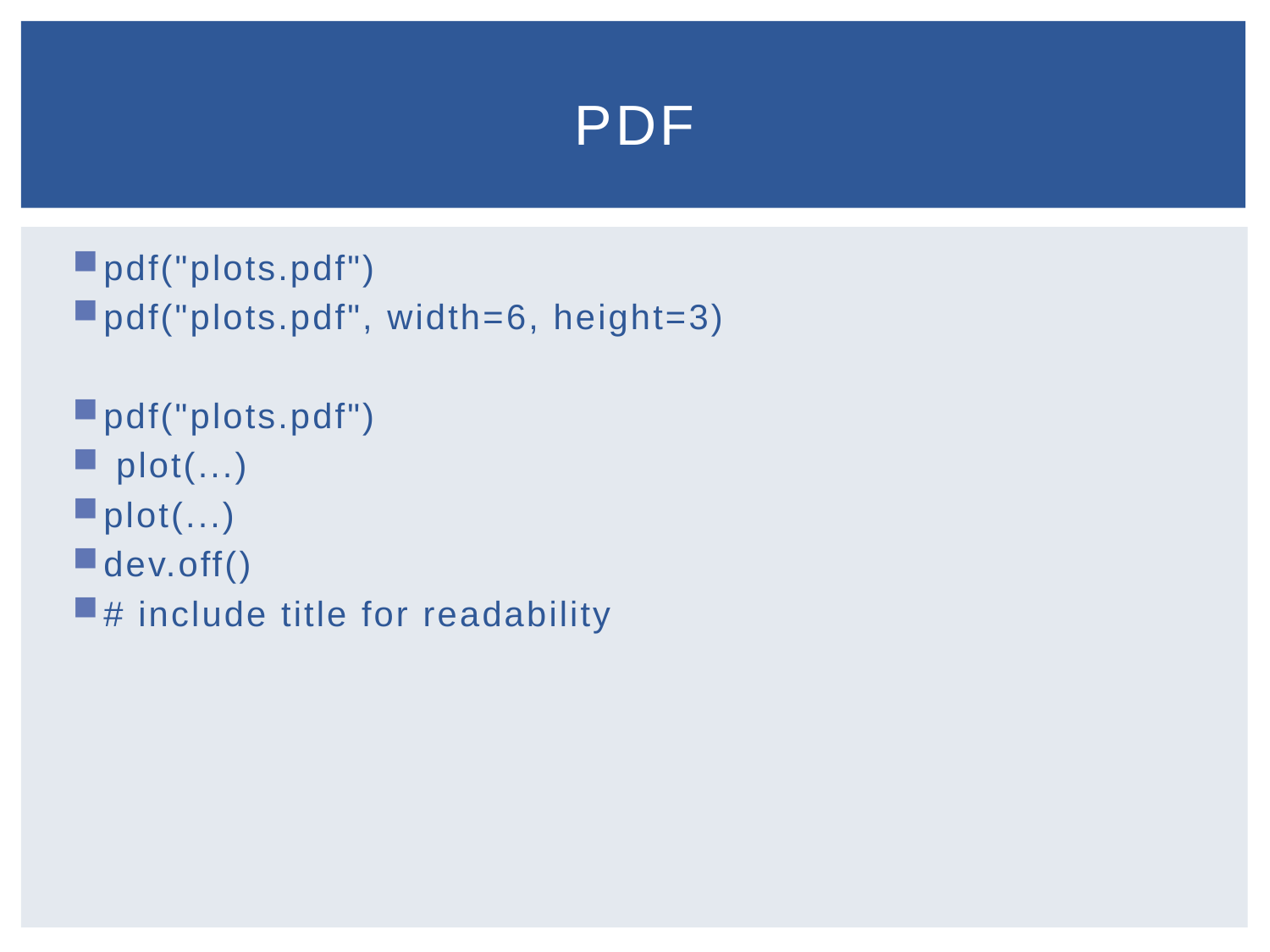

# PDF
pdf("plots.pdf")
pdf("plots.pdf", width=6, height=3)

pdf("plots.pdf")
 plot(...)
plot(...)
dev.off()
# include title for readability